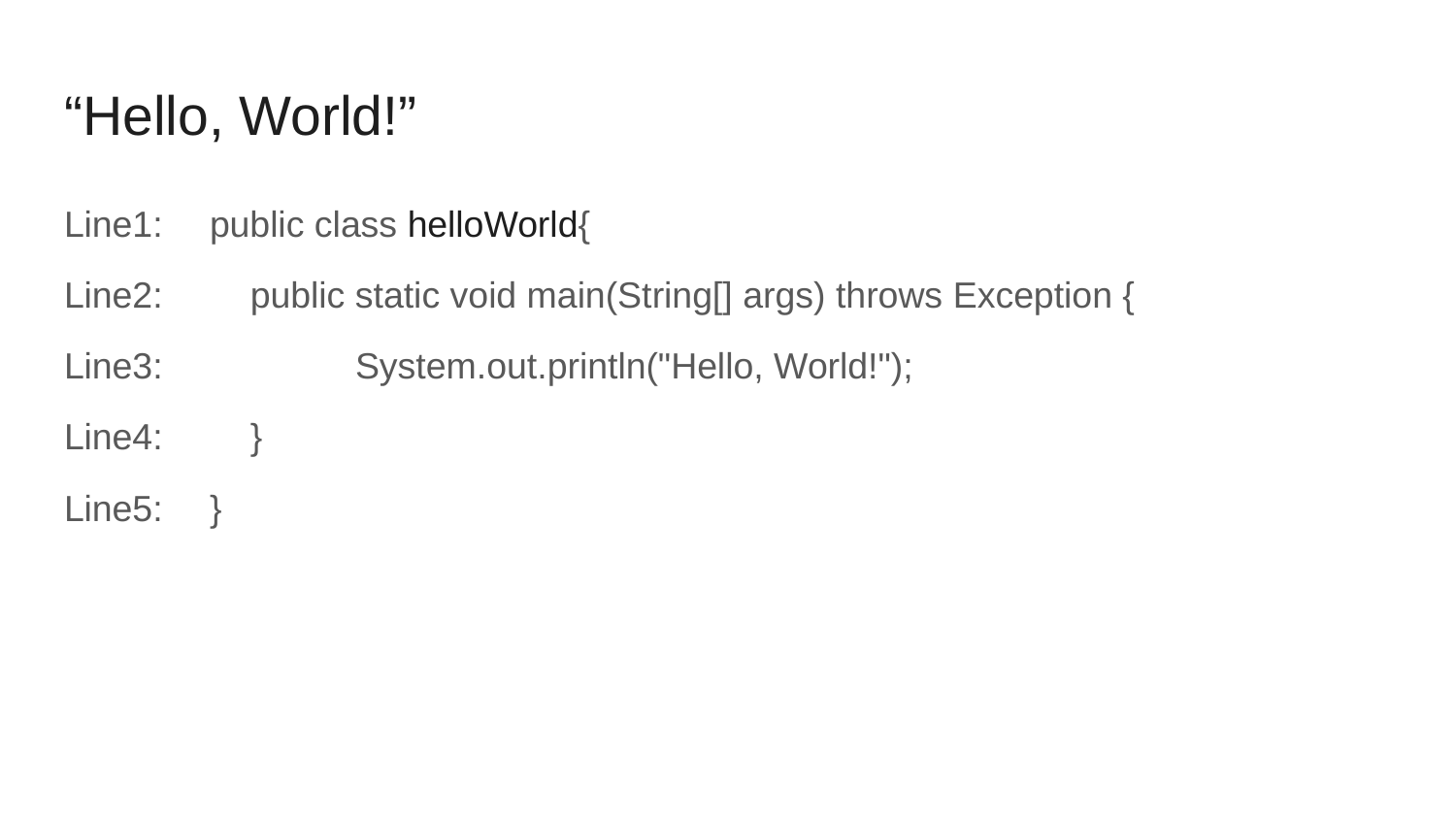

# “Hello, World!”
Line1:	public class helloWorld{
Line2:	    public static void main(String[] args) throws Exception {
Line3:        	System.out.println("Hello, World!");
Line4:	    }
Line5:	}